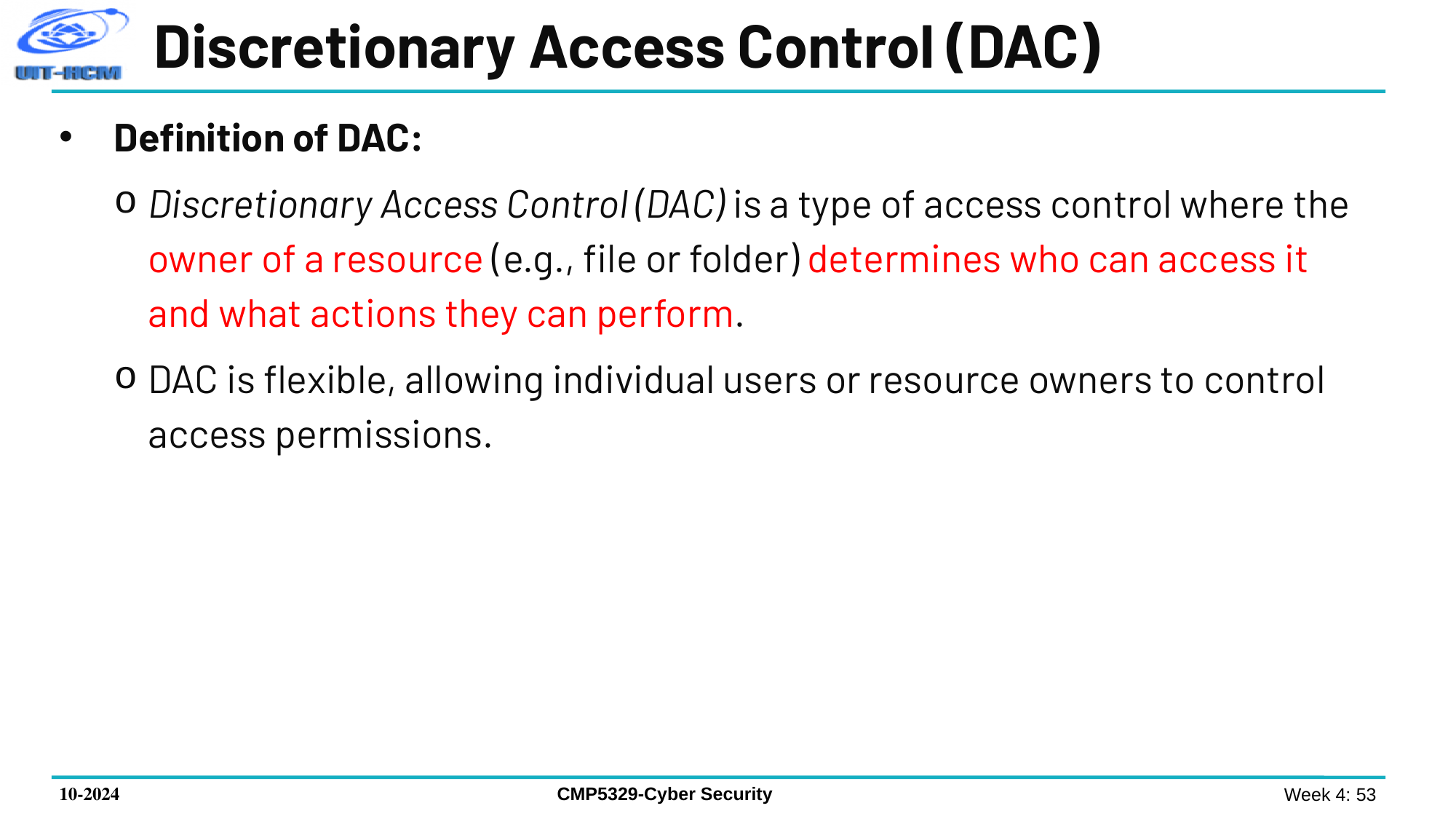

Discretionary Access Control (DAC)
Definition of DAC:
Discretionary Access Control (DAC) is a type of access control where the owner of a resource (e.g., file or folder) determines who can access it and what actions they can perform.
DAC is flexible, allowing individual users or resource owners to control access permissions.